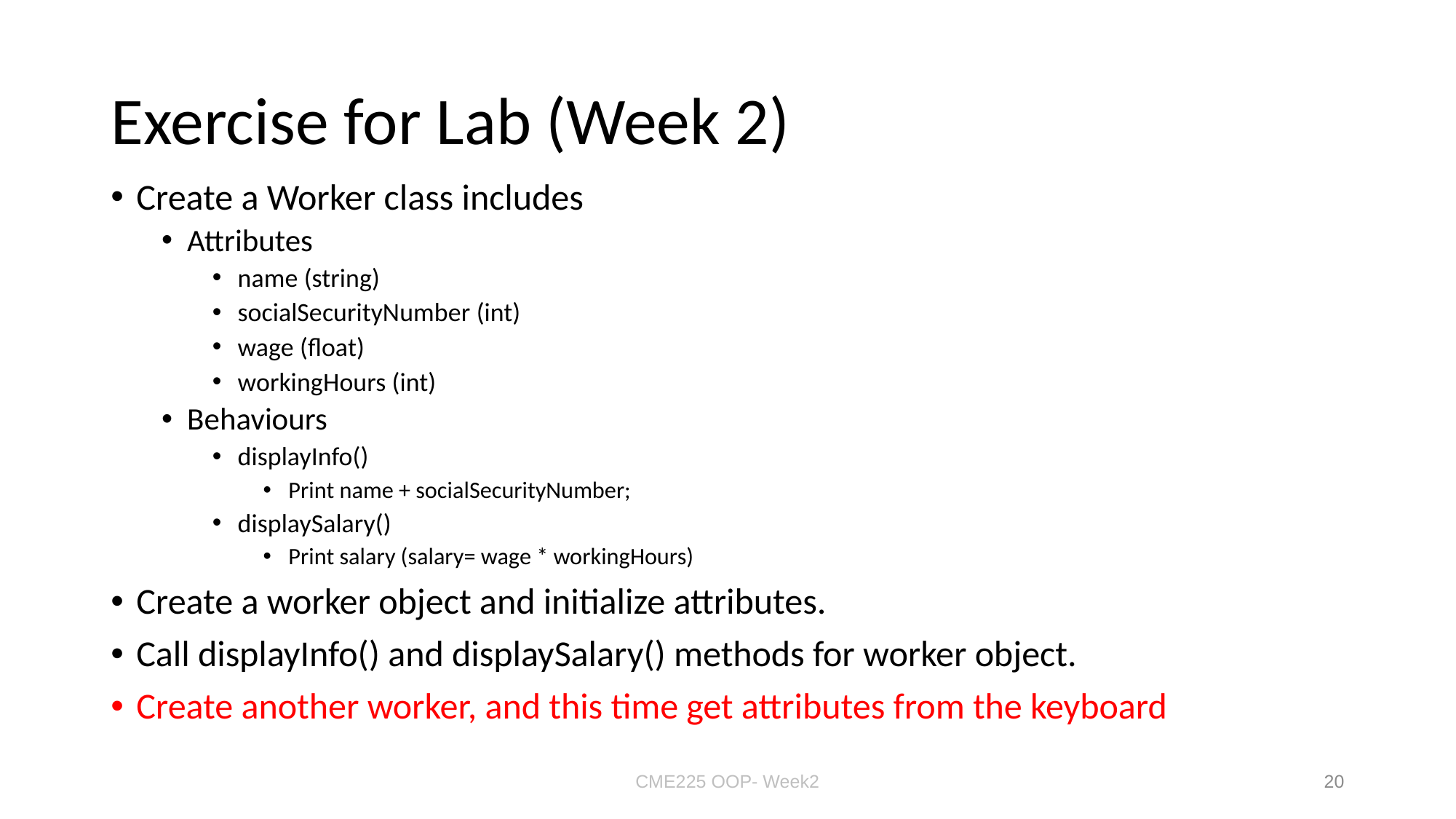

# Exercise for Lab (Week 2)
Create a Worker class includes
Attributes
name (string)
socialSecurityNumber (int)
wage (float)
workingHours (int)
Behaviours
displayInfo()
Print name + socialSecurityNumber;
displaySalary()
Print salary (salary= wage * workingHours)
Create a worker object and initialize attributes.
Call displayInfo() and displaySalary() methods for worker object.
Create another worker, and this time get attributes from the keyboard
CME225 OOP- Week2
20